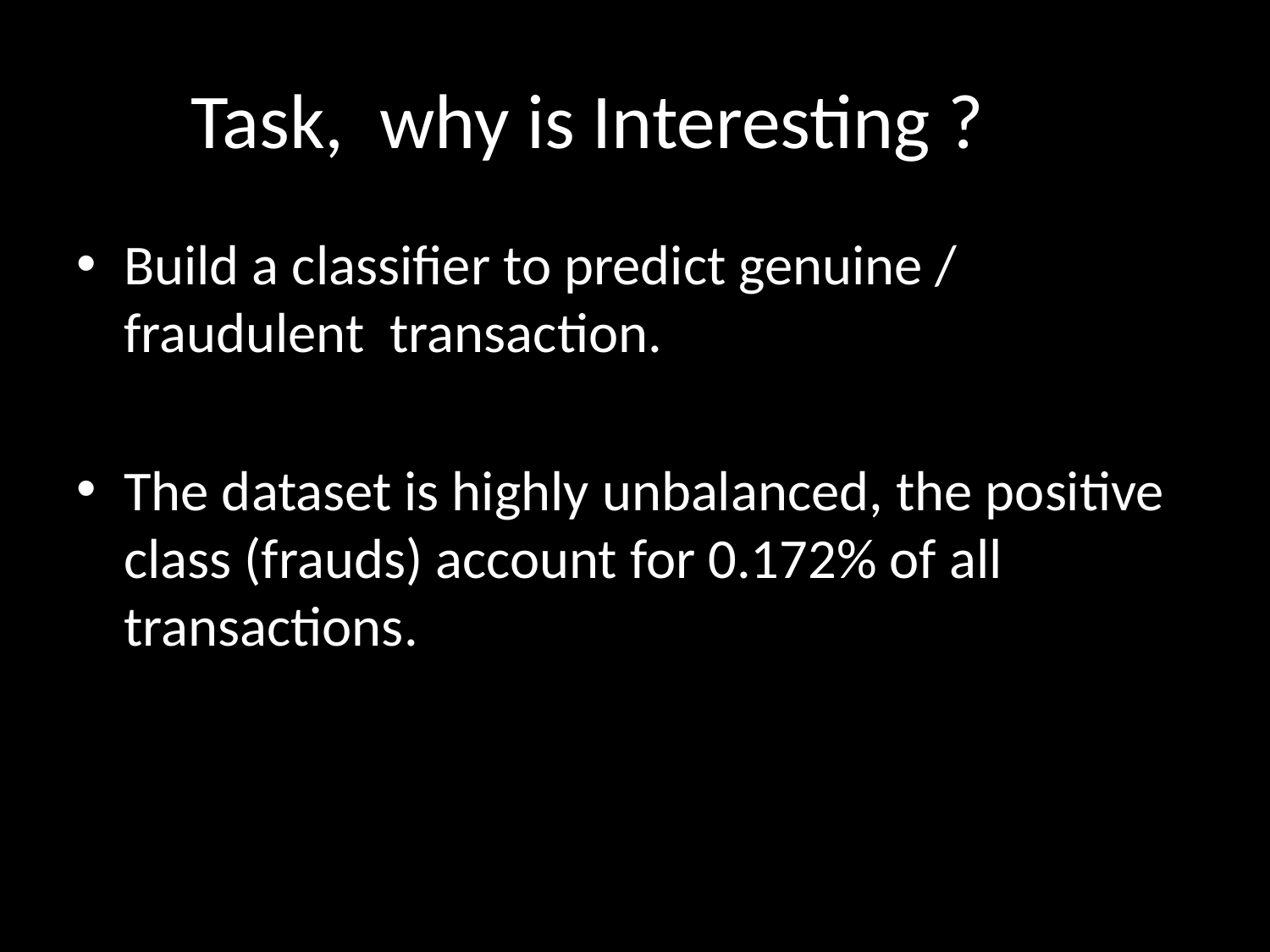

# Task,  why is Interesting ?
Build a classifier to predict genuine / fraudulent  transaction.

The dataset is highly unbalanced, the positive class (frauds) account for 0.172% of all transactions.